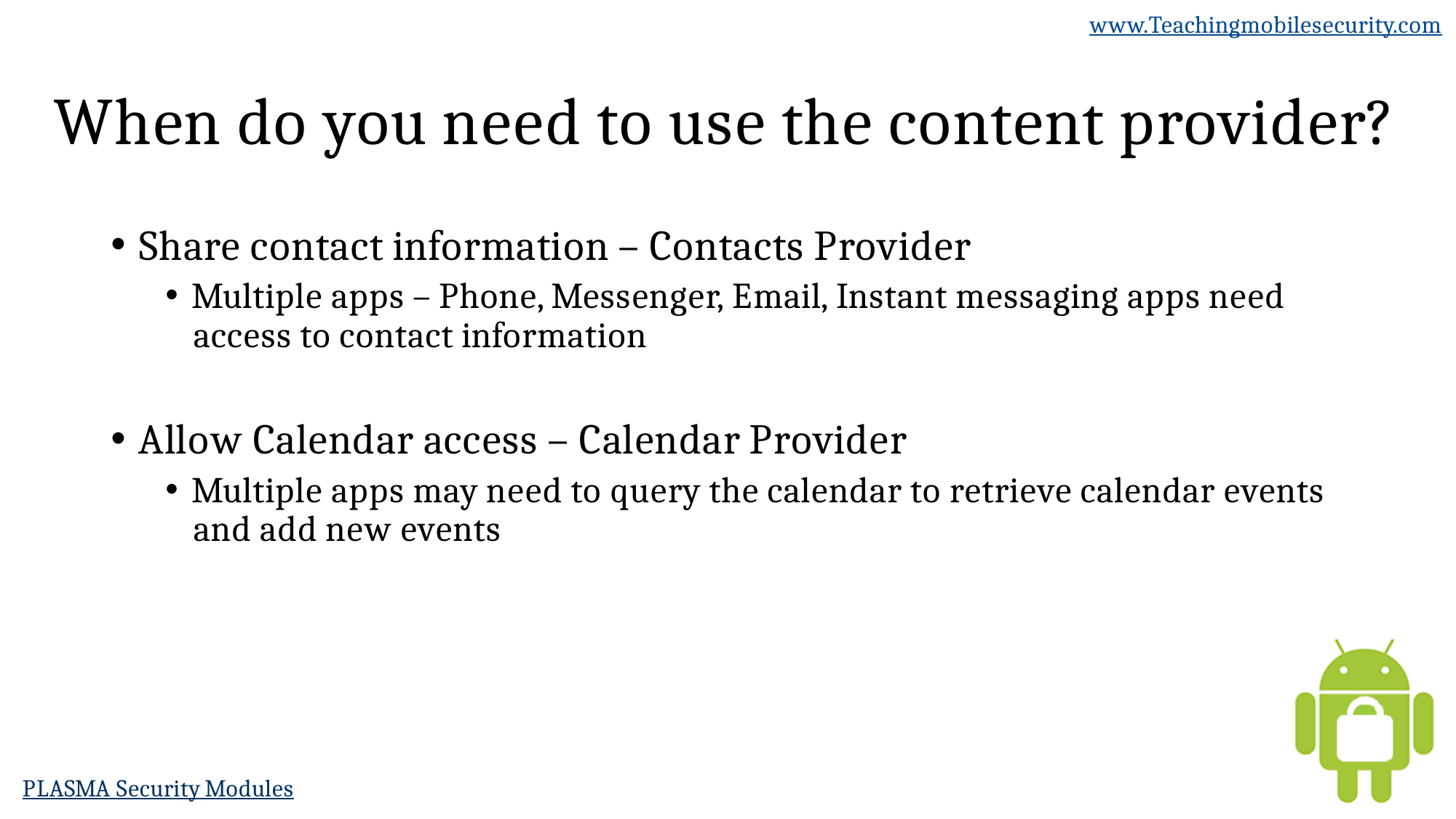

# When do you need to use the content provider?
Share contact information – Contacts Provider
Multiple apps – Phone, Messenger, Email, Instant messaging apps need access to contact information

Allow Calendar access – Calendar Provider
Multiple apps may need to query the calendar to retrieve calendar events and add new events